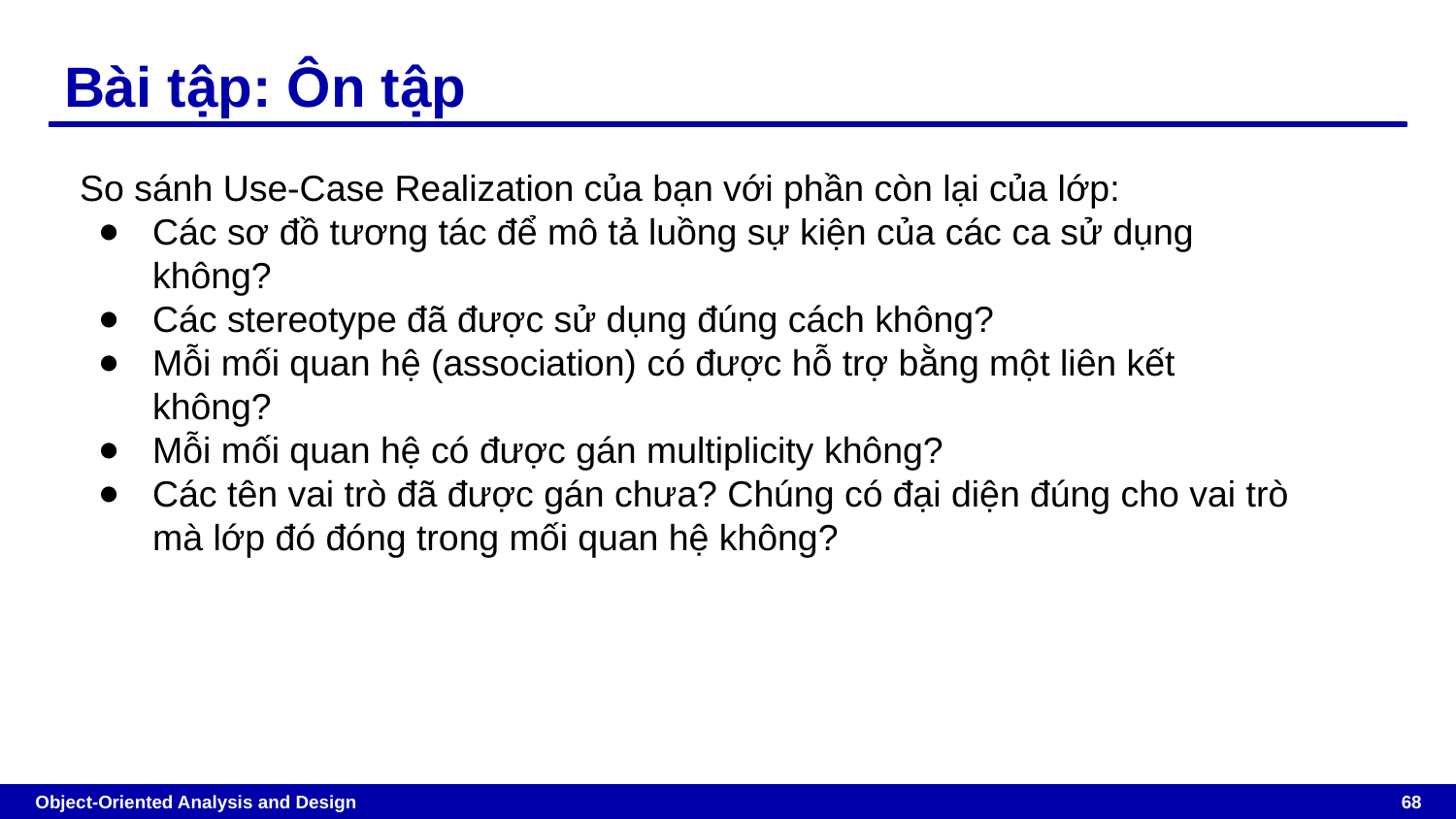

# Bài tập: Ôn tập

So sánh Use-Case Realization của bạn với phần còn lại của lớp:
Các sơ đồ tương tác để mô tả luồng sự kiện của các ca sử dụng không?
Các stereotype đã được sử dụng đúng cách không?
Mỗi mối quan hệ (association) có được hỗ trợ bằng một liên kết không?
Mỗi mối quan hệ có được gán multiplicity không?
Các tên vai trò đã được gán chưa? Chúng có đại diện đúng cho vai trò mà lớp đó đóng trong mối quan hệ không?
68
Object-Oriented Analysis and Design